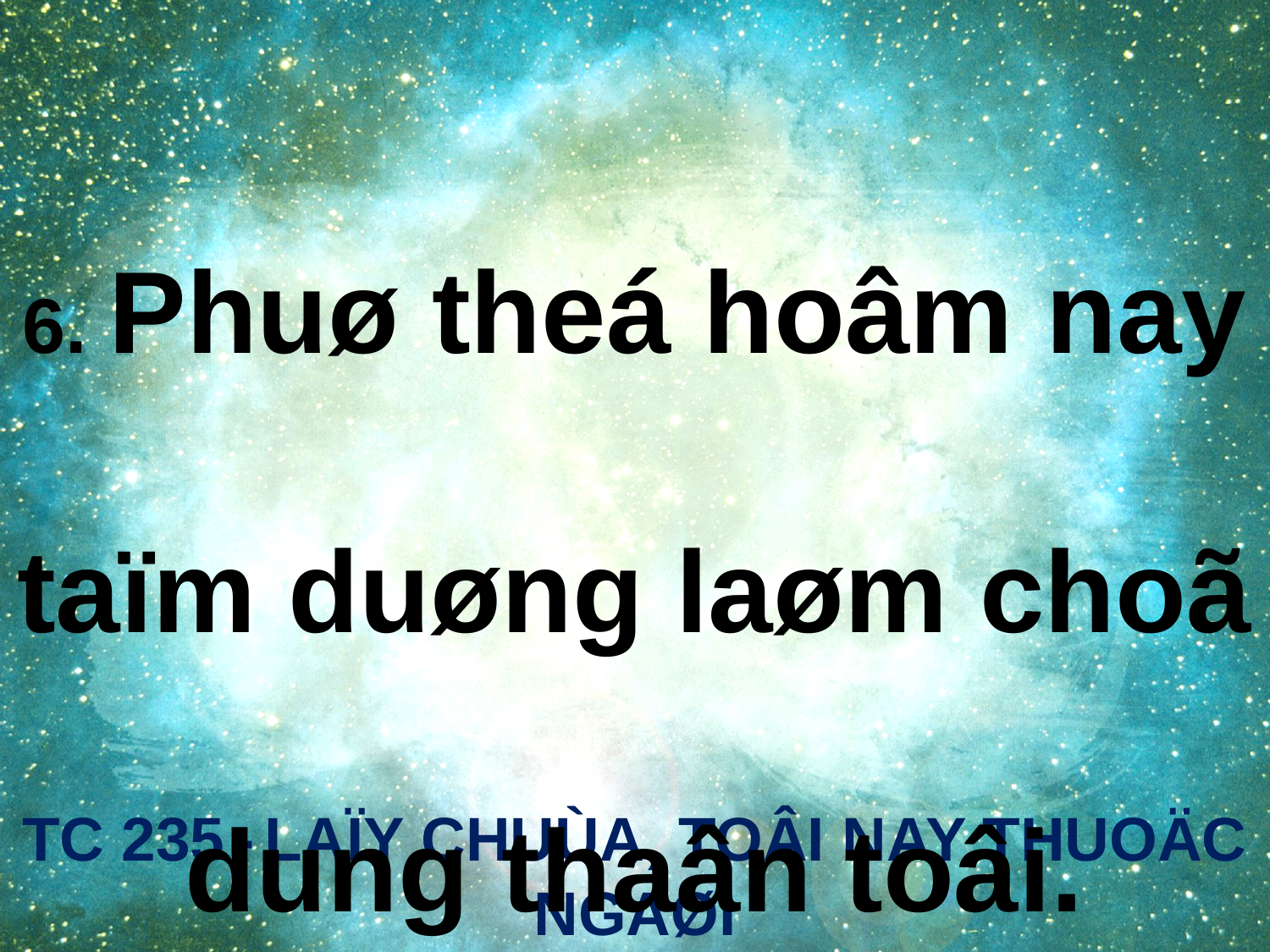

6. Phuø theá hoâm nay
taïm duøng laøm choã
dung thaân toâi.
TC 235 - LAÏY CHUÙA, TOÂI NAY THUOÄC NGAØI